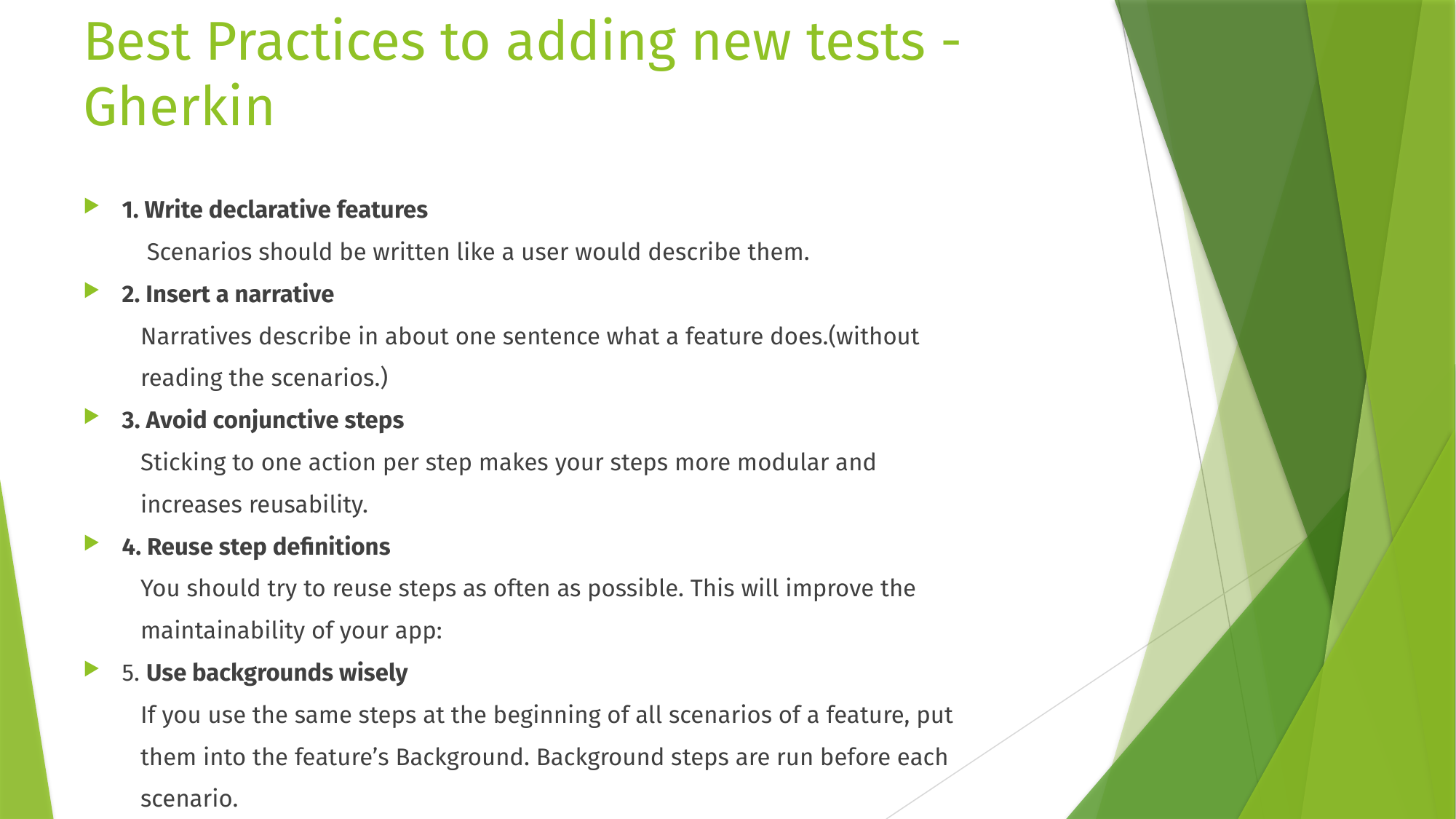

# Best Practices to adding new tests - Gherkin
1. Write declarative features
          Scenarios should be written like a user would describe them.
2. Insert a narrative
         Narratives describe in about one sentence what a feature does.(without
         reading the scenarios.)
3. Avoid conjunctive steps
         Sticking to one action per step makes your steps more modular and
         increases reusability.
4. Reuse step definitions
         You should try to reuse steps as often as possible. This will improve the
         maintainability of your app:
5. Use backgrounds wisely
         If you use the same steps at the beginning of all scenarios of a feature, put
         them into the feature’s Background. Background steps are run before each
         scenario.